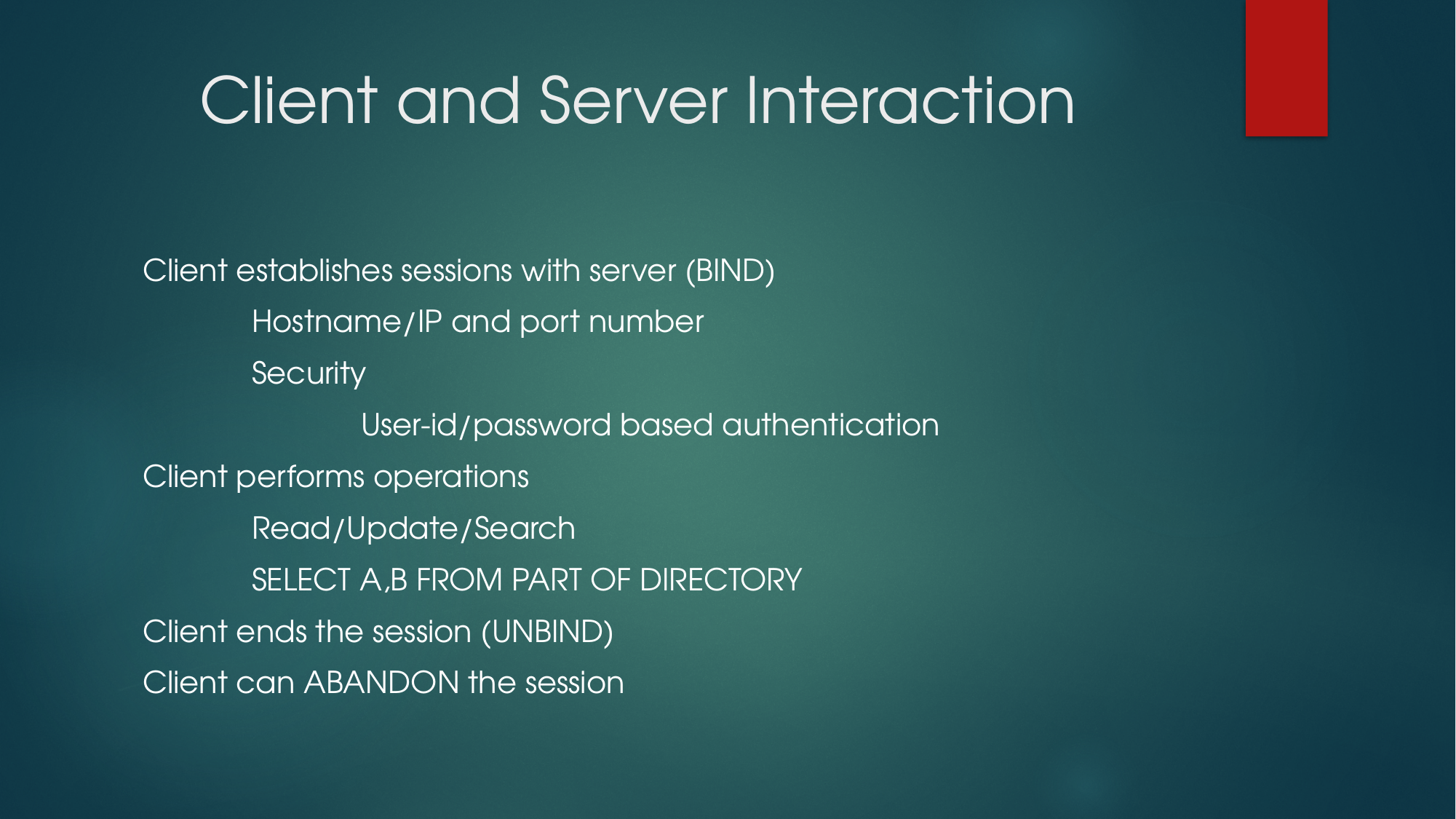

# Client and Server Interaction
Client establishes sessions with server (BIND)
	Hostname/IP and port number
	Security
		User-id/password based authentication
Client performs operations
	Read/Update/Search
	SELECT A,B FROM PART OF DIRECTORY
Client ends the session (UNBIND)
Client can ABANDON the session